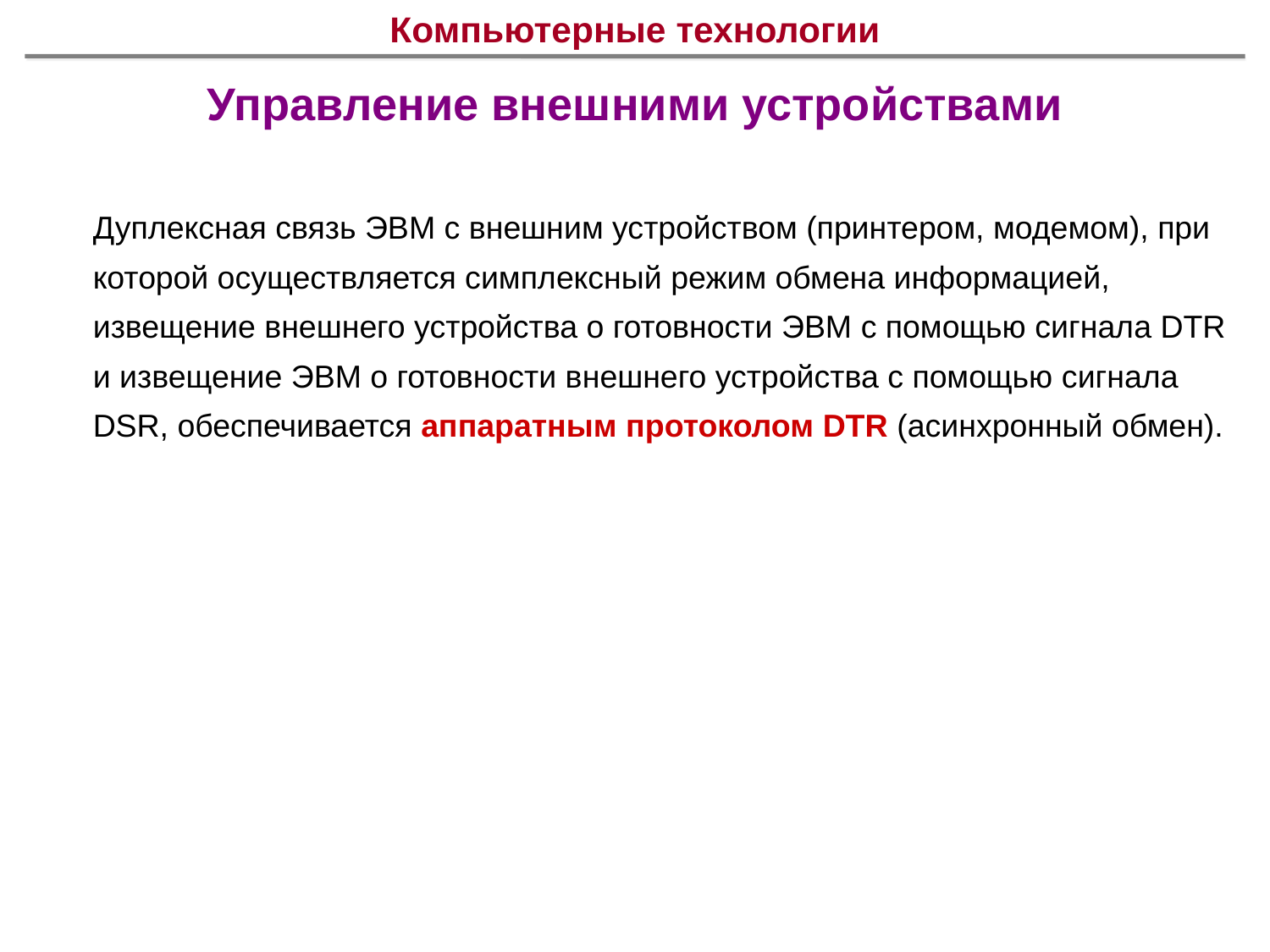

# Компьютерные технологии

Управление внешними устройствами
Дуплексная связь ЭВМ с внешним устройством (принтером, модемом), при которой осуществляется симплексный режим обмена информацией, извещение внешнего устройства о готовности ЭВМ с помощью сигнала DTR и извещение ЭВМ о готовности внешнего устройства с помощью сигнала DSR, обеспечивается аппаратным протоколом DTR (асинхронный обмен).